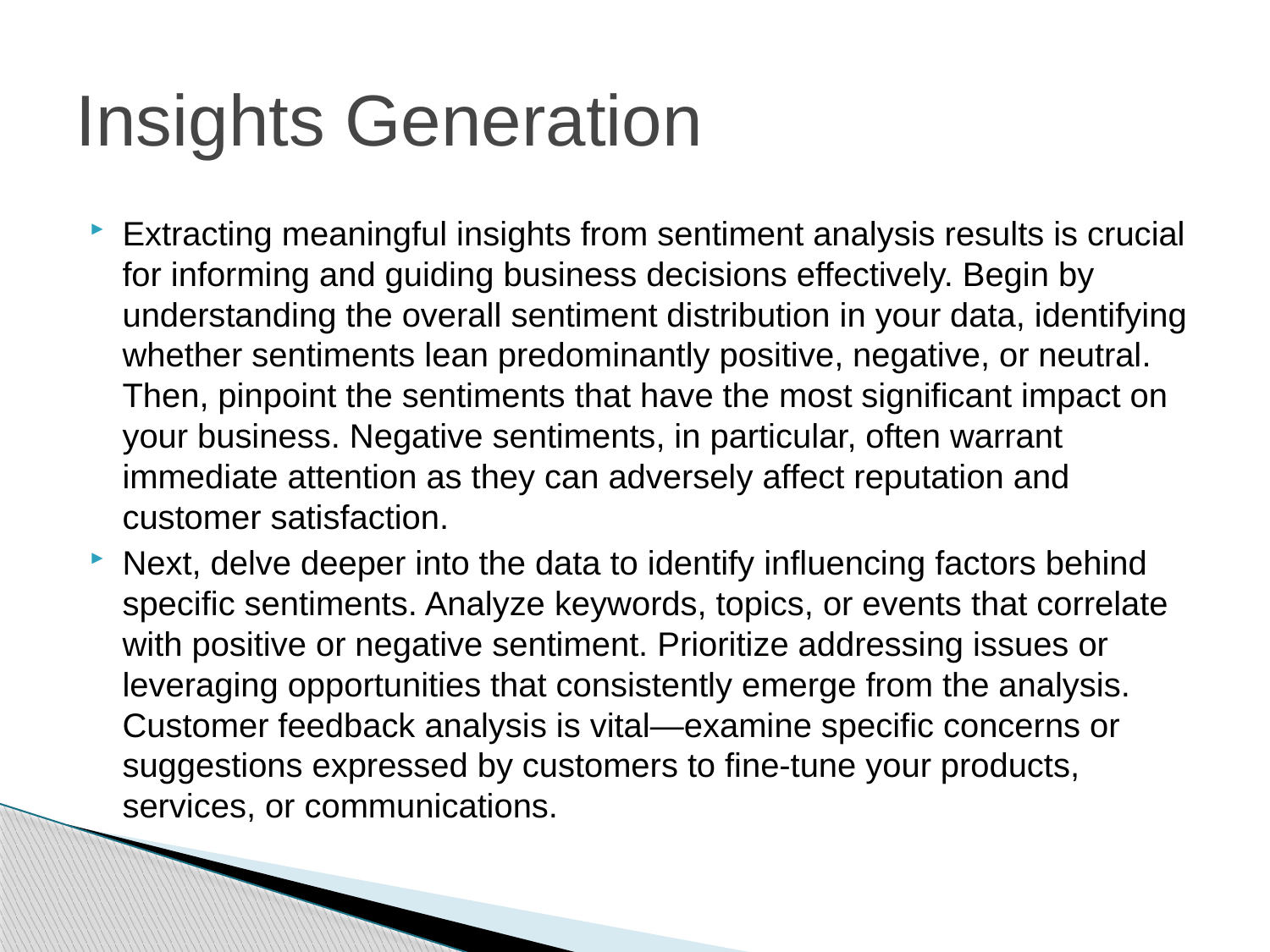

# Insights Generation
Extracting meaningful insights from sentiment analysis results is crucial for informing and guiding business decisions effectively. Begin by understanding the overall sentiment distribution in your data, identifying whether sentiments lean predominantly positive, negative, or neutral. Then, pinpoint the sentiments that have the most significant impact on your business. Negative sentiments, in particular, often warrant immediate attention as they can adversely affect reputation and customer satisfaction.
Next, delve deeper into the data to identify influencing factors behind specific sentiments. Analyze keywords, topics, or events that correlate with positive or negative sentiment. Prioritize addressing issues or leveraging opportunities that consistently emerge from the analysis. Customer feedback analysis is vital—examine specific concerns or suggestions expressed by customers to fine-tune your products, services, or communications.